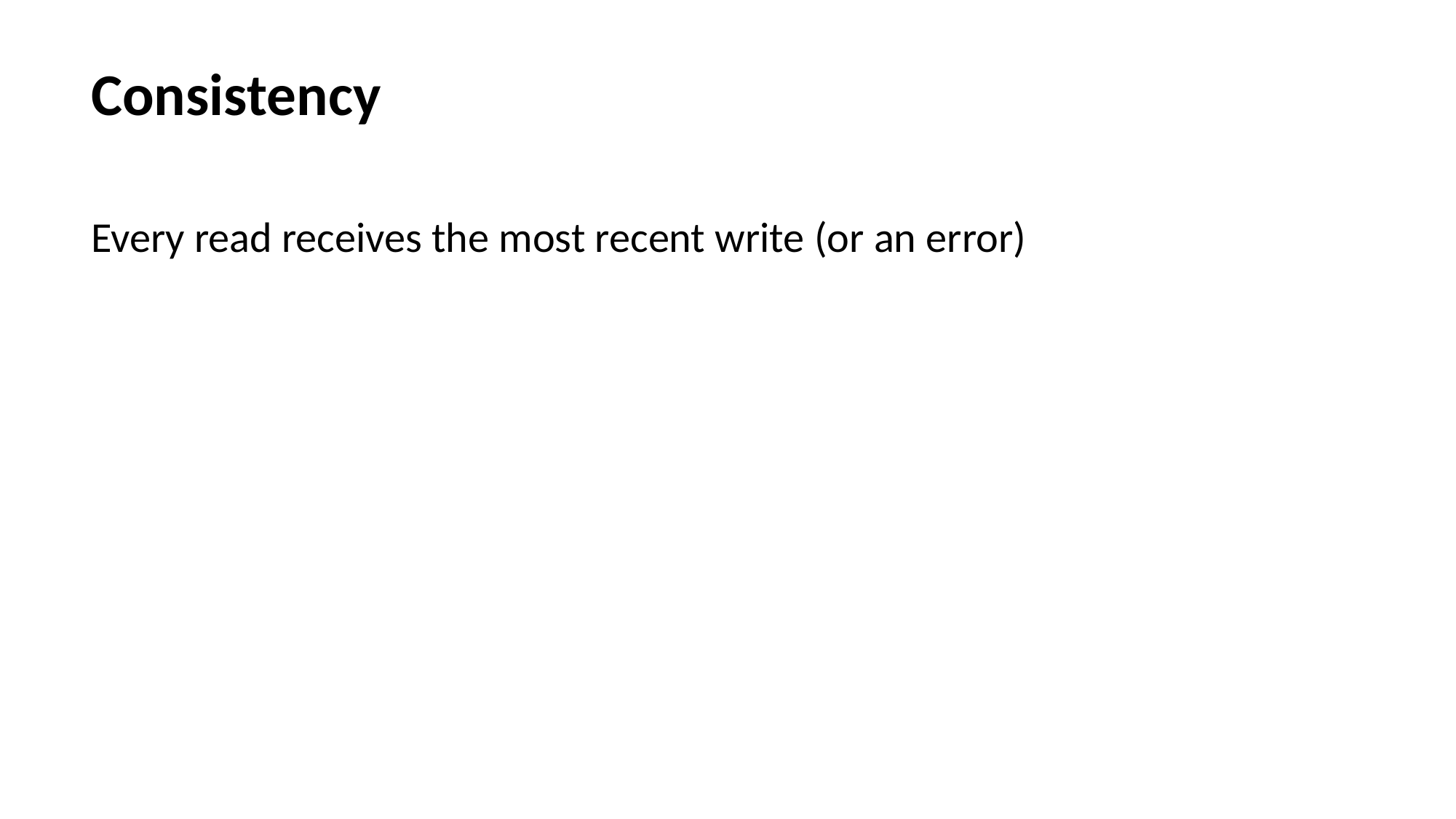

Consistency
Every read receives the most recent write (or an error)